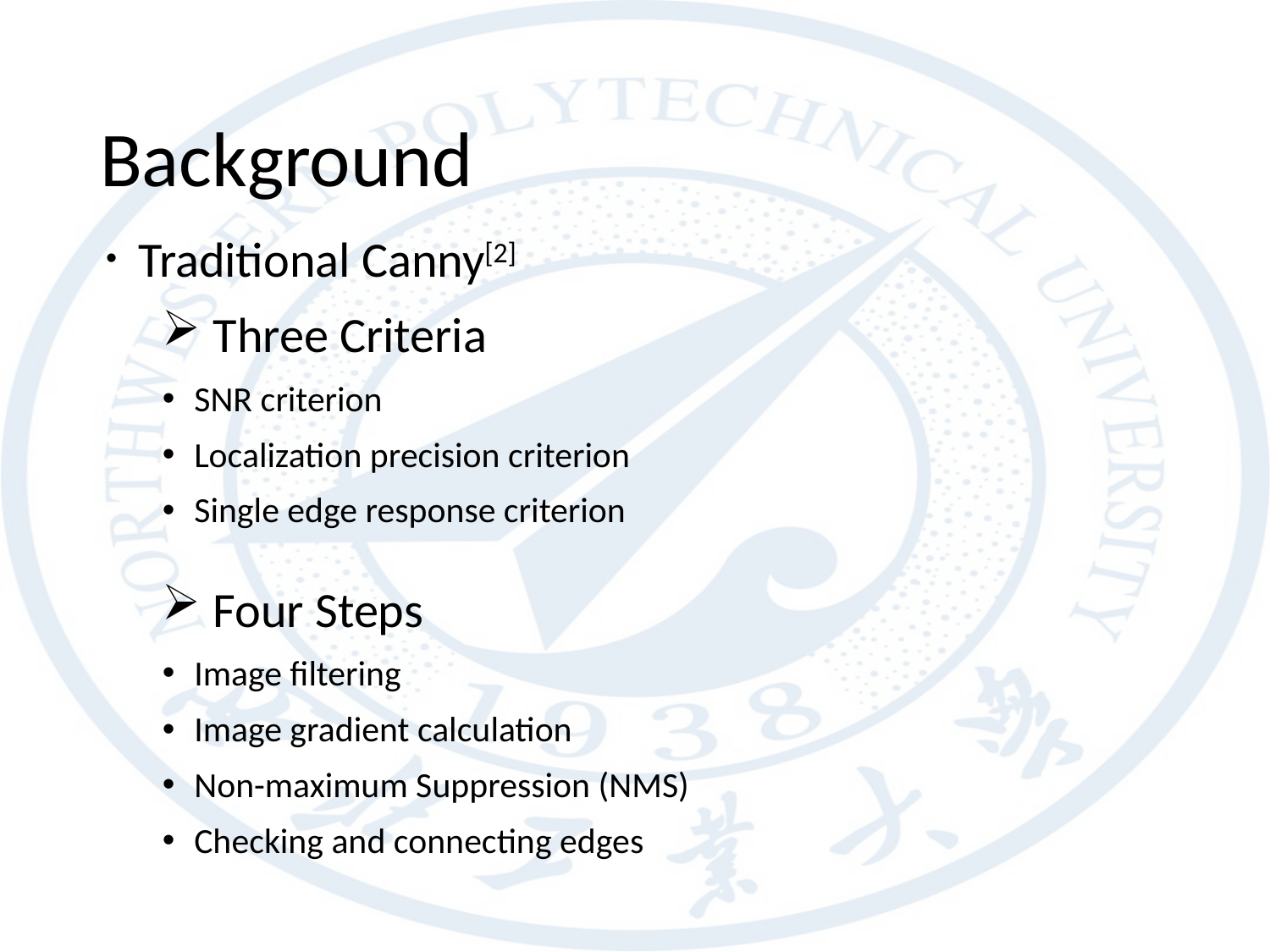

# Background
   Traditional Canny[2]

 Three Criteria
SNR criterion
Localization precision criterion
Single edge response criterion

 Four Steps
Image filtering
Image gradient calculation
Non-maximum Suppression (NMS)
Checking and connecting edges